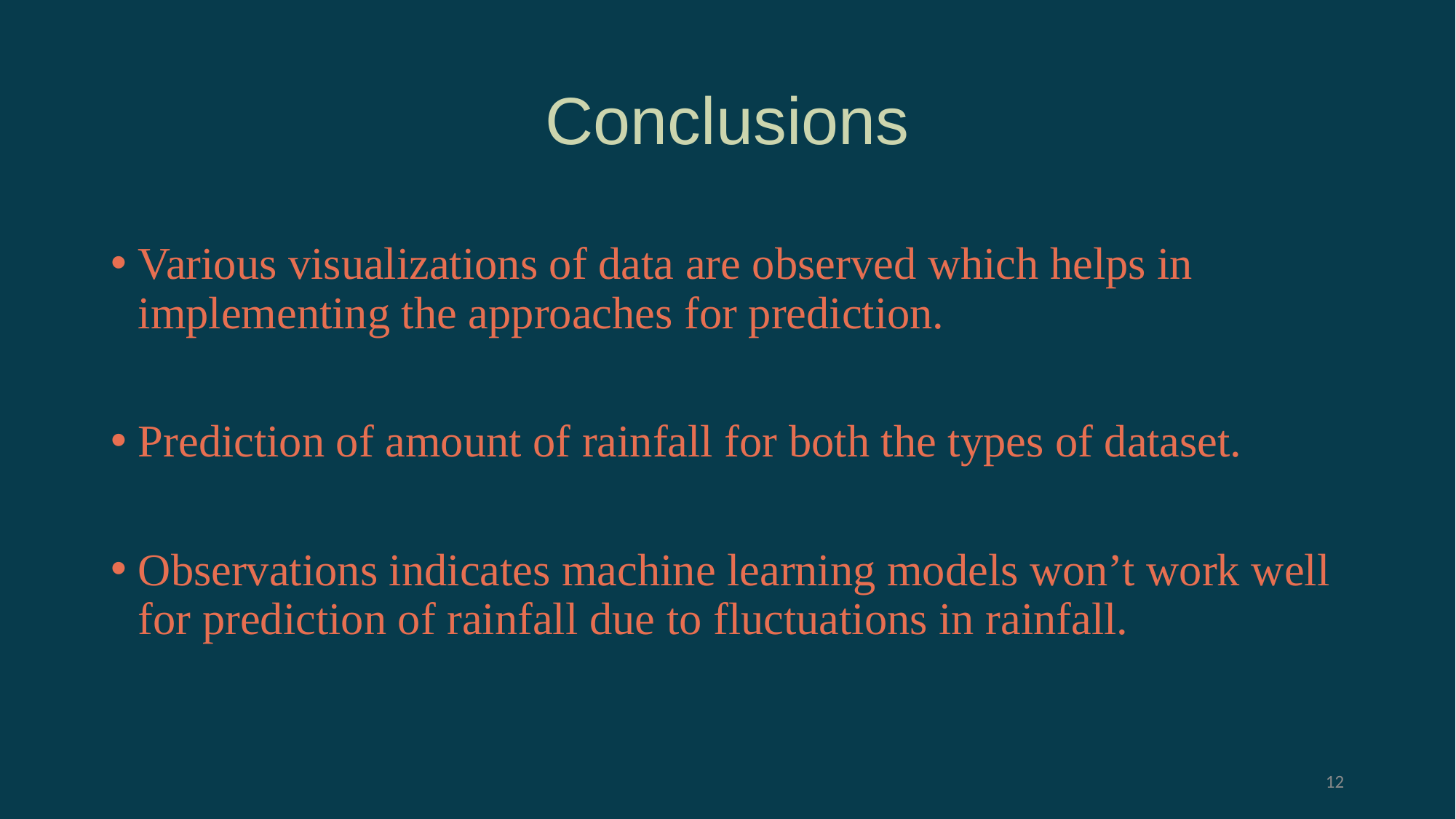

# Conclusions
Various visualizations of data are observed which helps in implementing the approaches for prediction.

Prediction of amount of rainfall for both the types of dataset.

Observations indicates machine learning models won’t work well for prediction of rainfall due to fluctuations in rainfall.
12